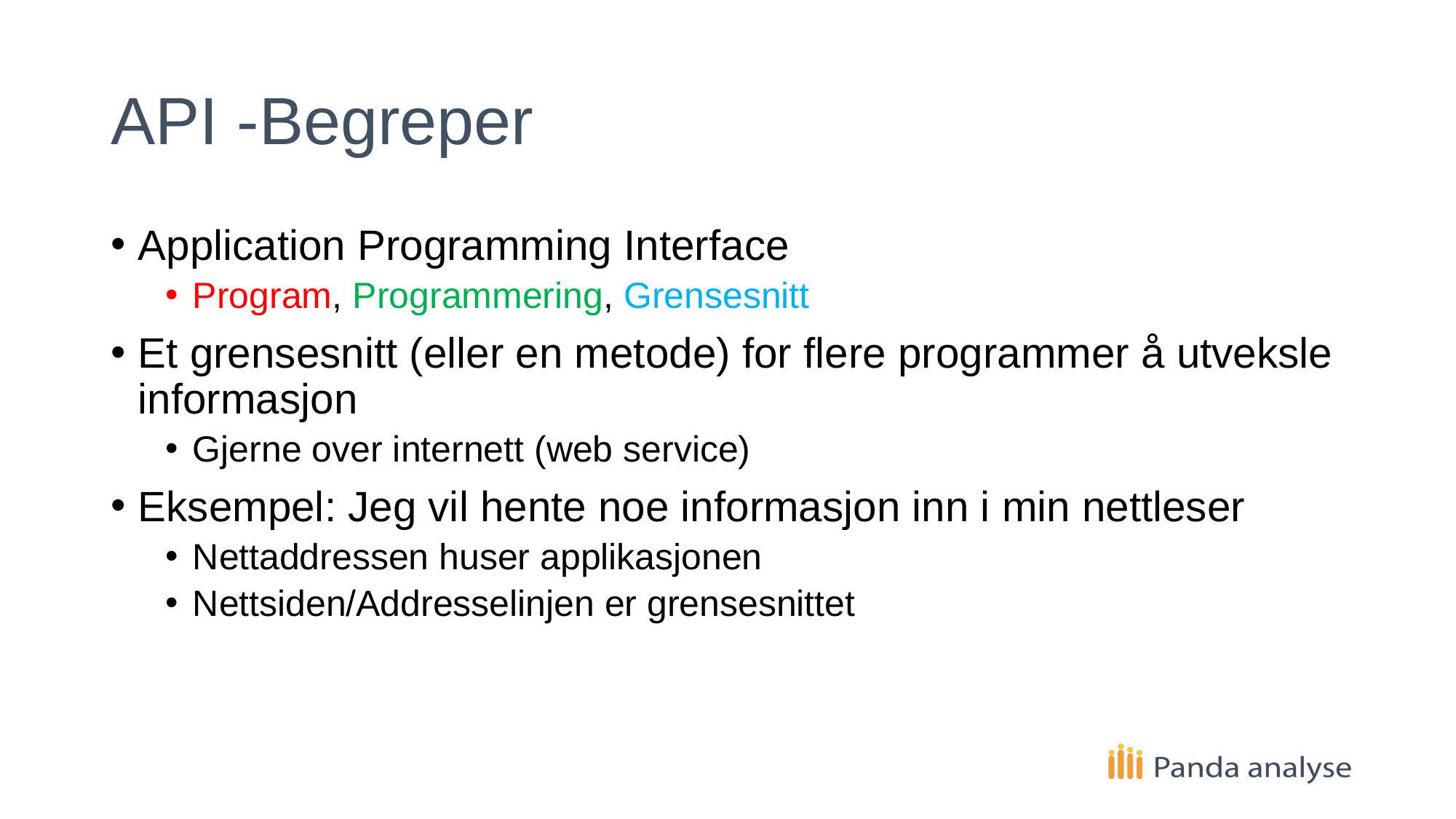

# API -Begreper
Application Programming Interface
Program, Programmering, Grensesnitt
Et grensesnitt (eller en metode) for flere programmer å utveksle informasjon
Gjerne over internett (web service)
Eksempel: Jeg vil hente noe informasjon inn i min nettleser
Nettaddressen huser applikasjonen
Nettsiden/Addresselinjen er grensesnittet